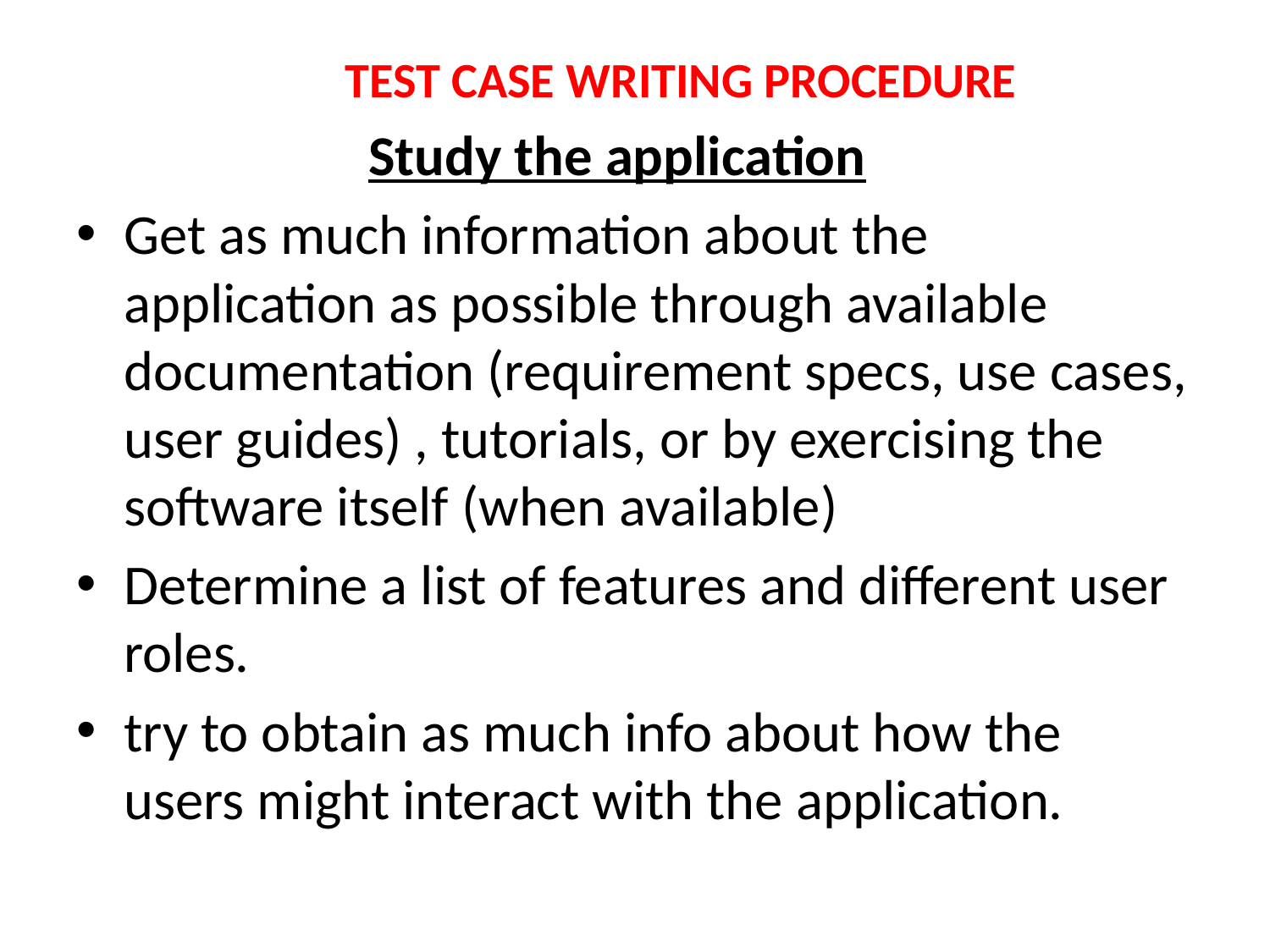

#
                        TEST CASE WRITING PROCEDURE
                       Study the application
Get as much information about the application as possible through available documentation (requirement specs, use cases, user guides) , tutorials, or by exercising the software itself (when available)
Determine a list of features and different user roles.
try to obtain as much info about how the users might interact with the application.